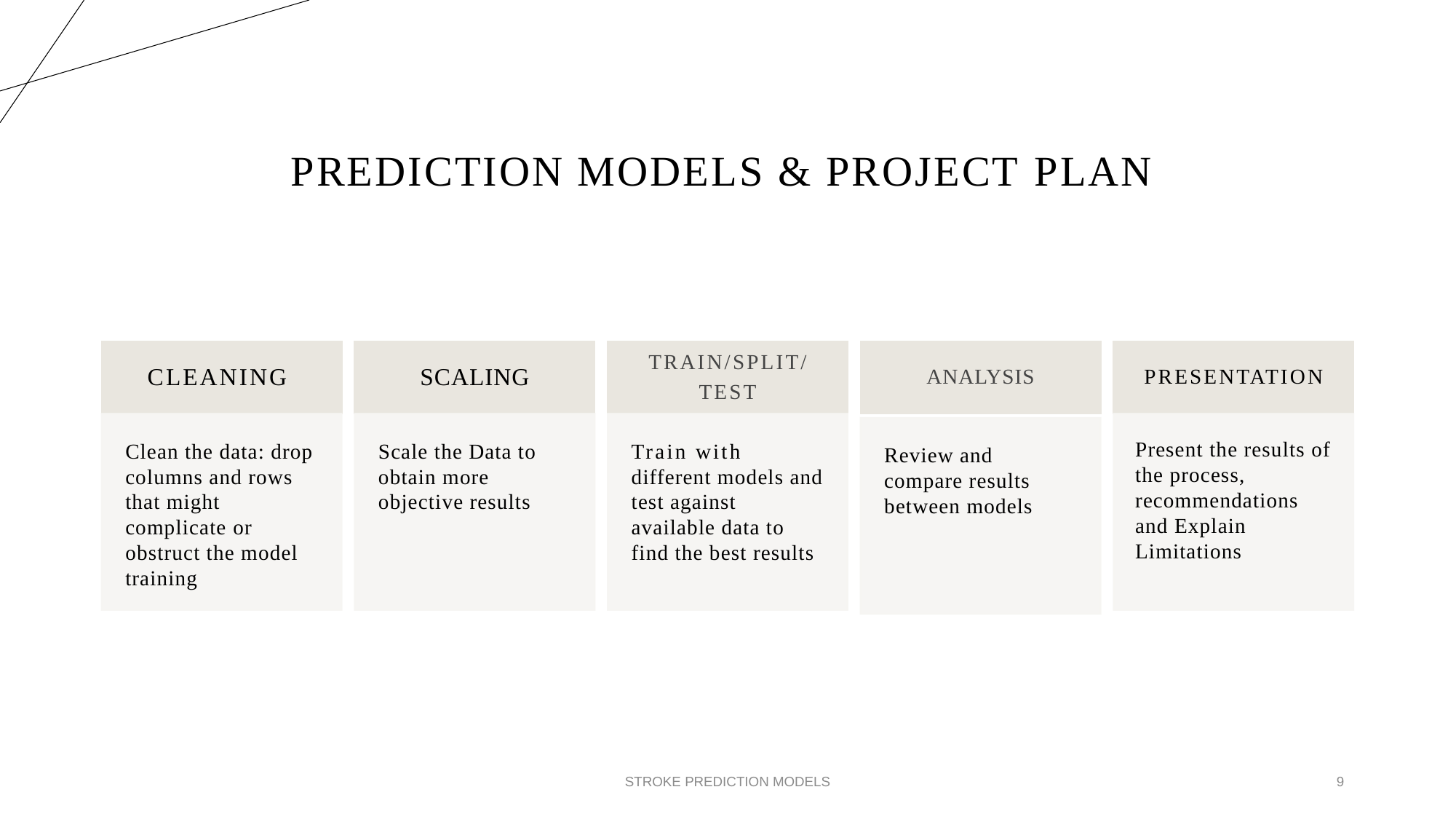

# prediction models & project PLAN
CLEANING
Clean the data: drop columns and rows that might complicate or obstruct the model training
SCALING
Scale the Data to obtain more objective results
TRAIN/SPLIT/
TEST
Train with different models and test against available data to find the best results
ANALYSIS
Review and compare results between models
PRESENTATION
Present the results of the process, recommendations and Explain Limitations
STROKE PREDICTION MODELS
9